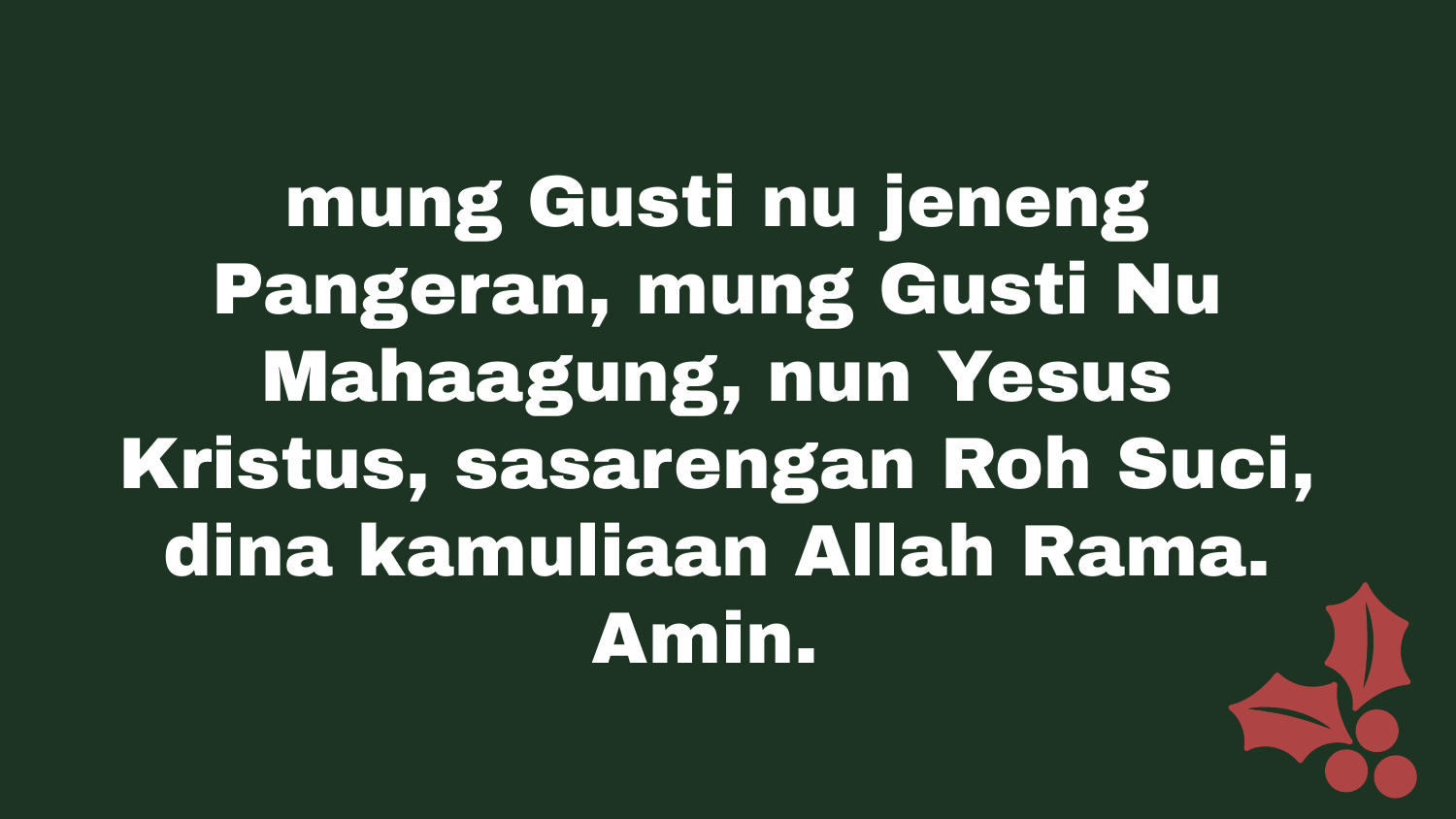

mung Gusti nu jeneng Pangeran, mung Gusti Nu Mahaagung, nun Yesus Kristus, sasarengan Roh Suci,
dina kamuliaan Allah Rama. Amin.